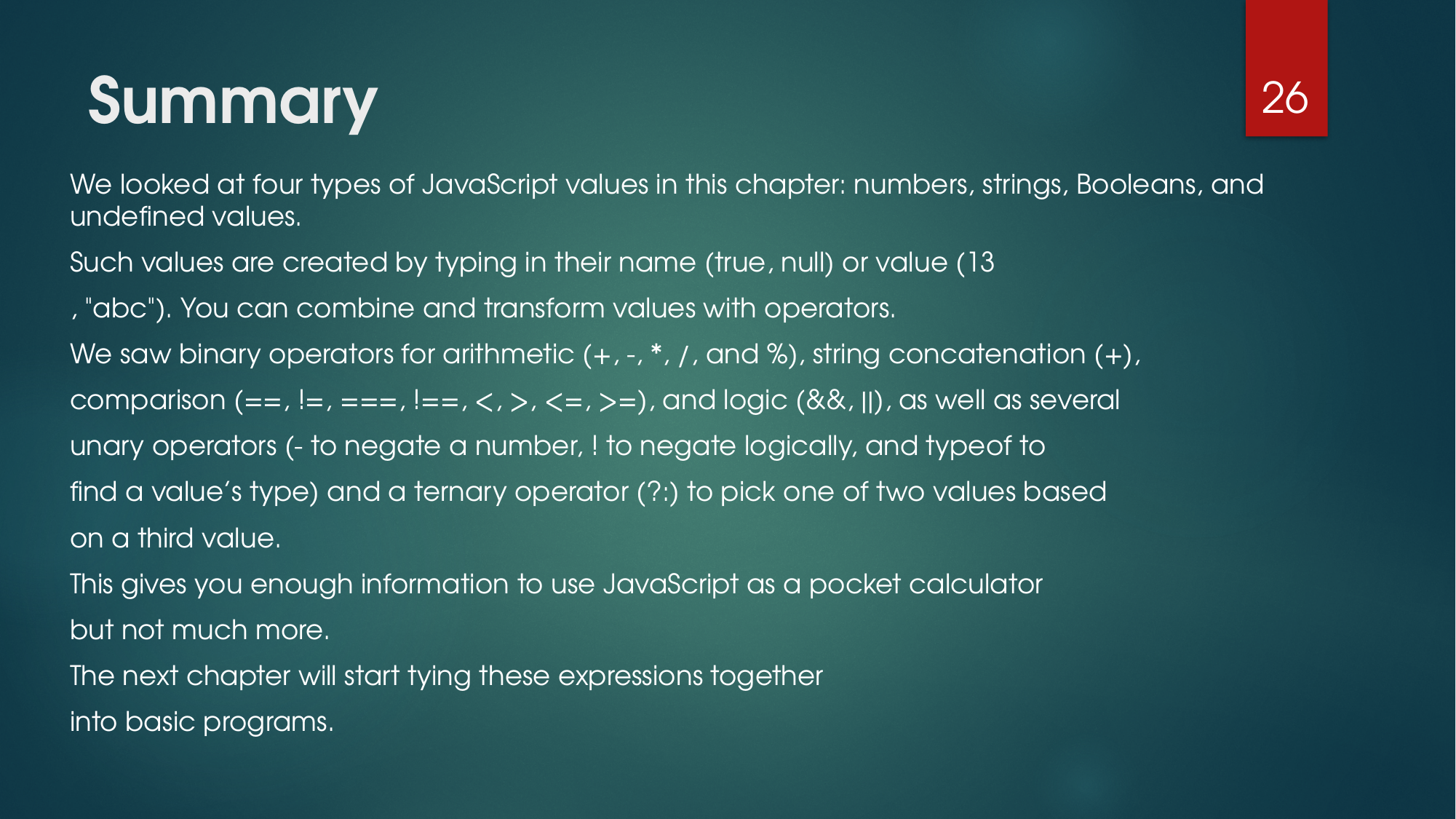

26
# Summary
We looked at four types of JavaScript values in this chapter: numbers, strings, Booleans, and undefined values.
Such values are created by typing in their name (true, null) or value (13
, "abc"). You can combine and transform values with operators.
We saw binary operators for arithmetic (+, -, *, /, and %), string concatenation (+),
comparison (==, !=, ===, !==, <, >, <=, >=), and logic (&&, ||), as well as several
unary operators (- to negate a number, ! to negate logically, and typeof to
find a value’s type) and a ternary operator (?:) to pick one of two values based
on a third value.
This gives you enough information to use JavaScript as a pocket calculator
but not much more.
The next chapter will start tying these expressions together
into basic programs.